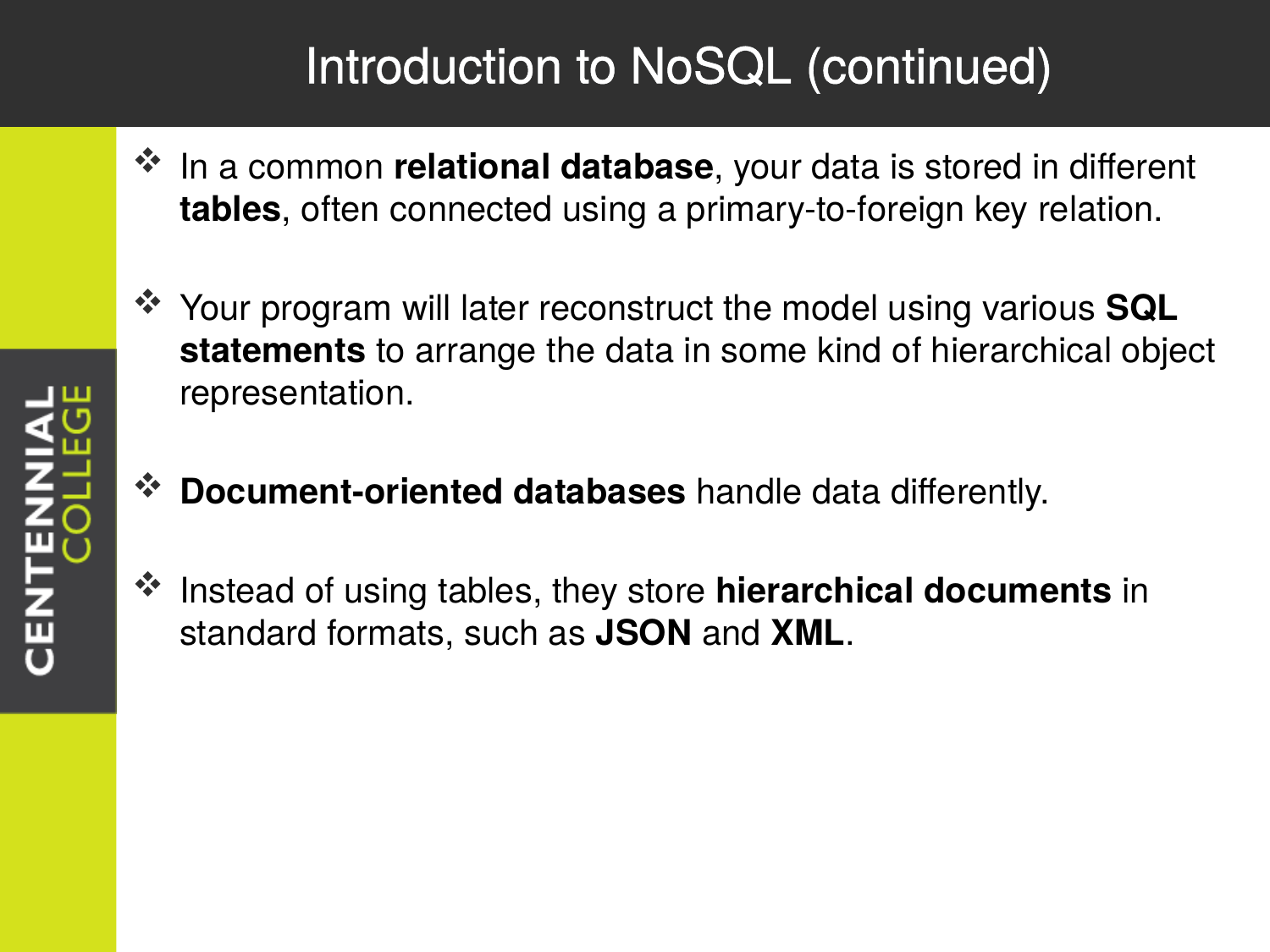

# Introduction to NoSQL (continued)
In a common relational database, your data is stored in different tables, often connected using a primary-to-foreign key relation.

Your program will later reconstruct the model using various SQL statements to arrange the data in some kind of hierarchical object representation.

Document-oriented databases handle data differently.

Instead of using tables, they store hierarchical documents in standard formats, such as JSON and XML.